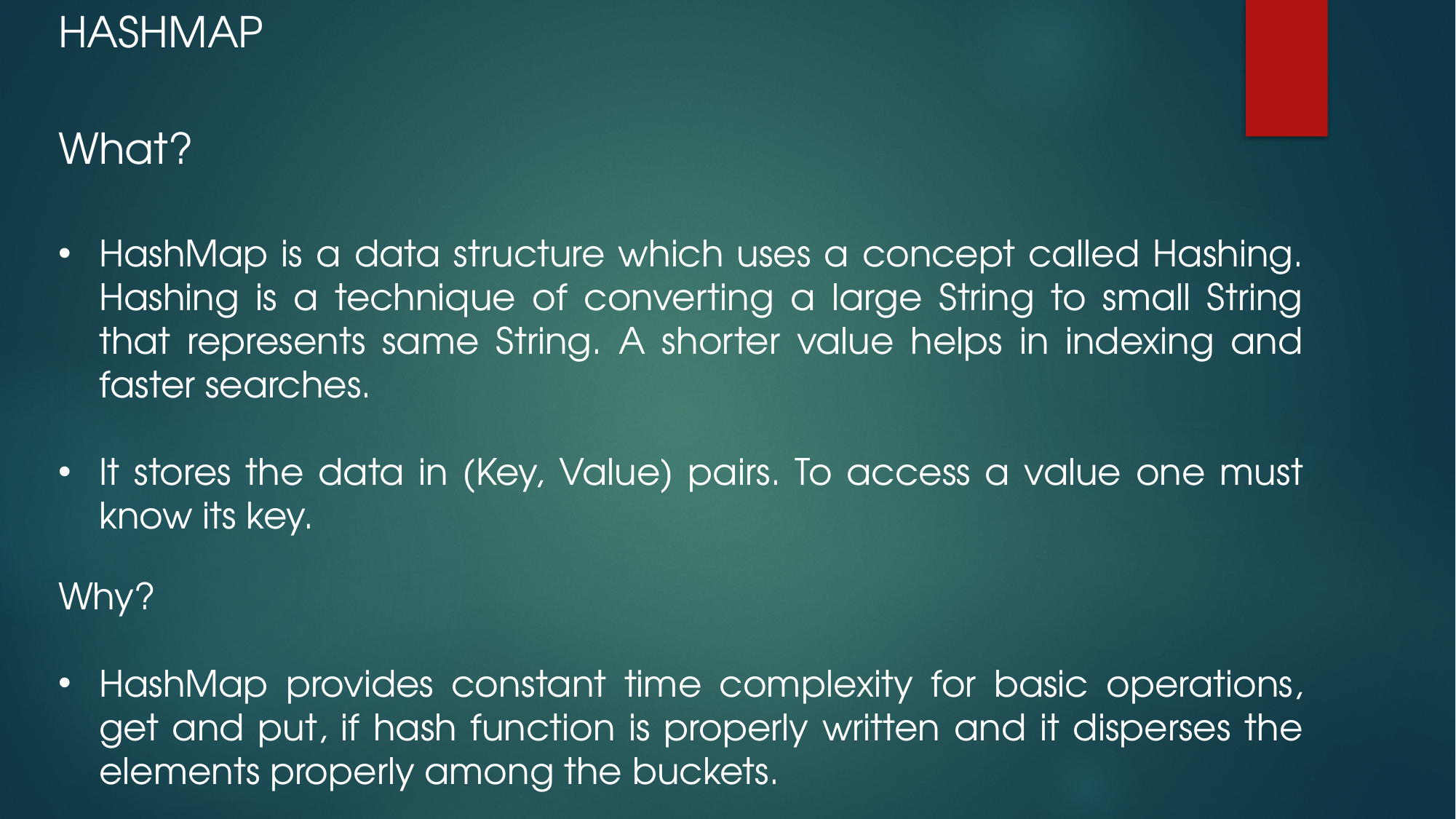

HASHMAP

What?

HashMap is a data structure which uses a concept called Hashing. Hashing is a technique of converting a large String to small String that represents same String. A shorter value helps in indexing and faster searches.

It stores the data in (Key, Value) pairs. To access a value one must know its key.

Why?

HashMap provides constant time complexity for basic operations, get and put, if hash function is properly written and it disperses the elements properly among the buckets.